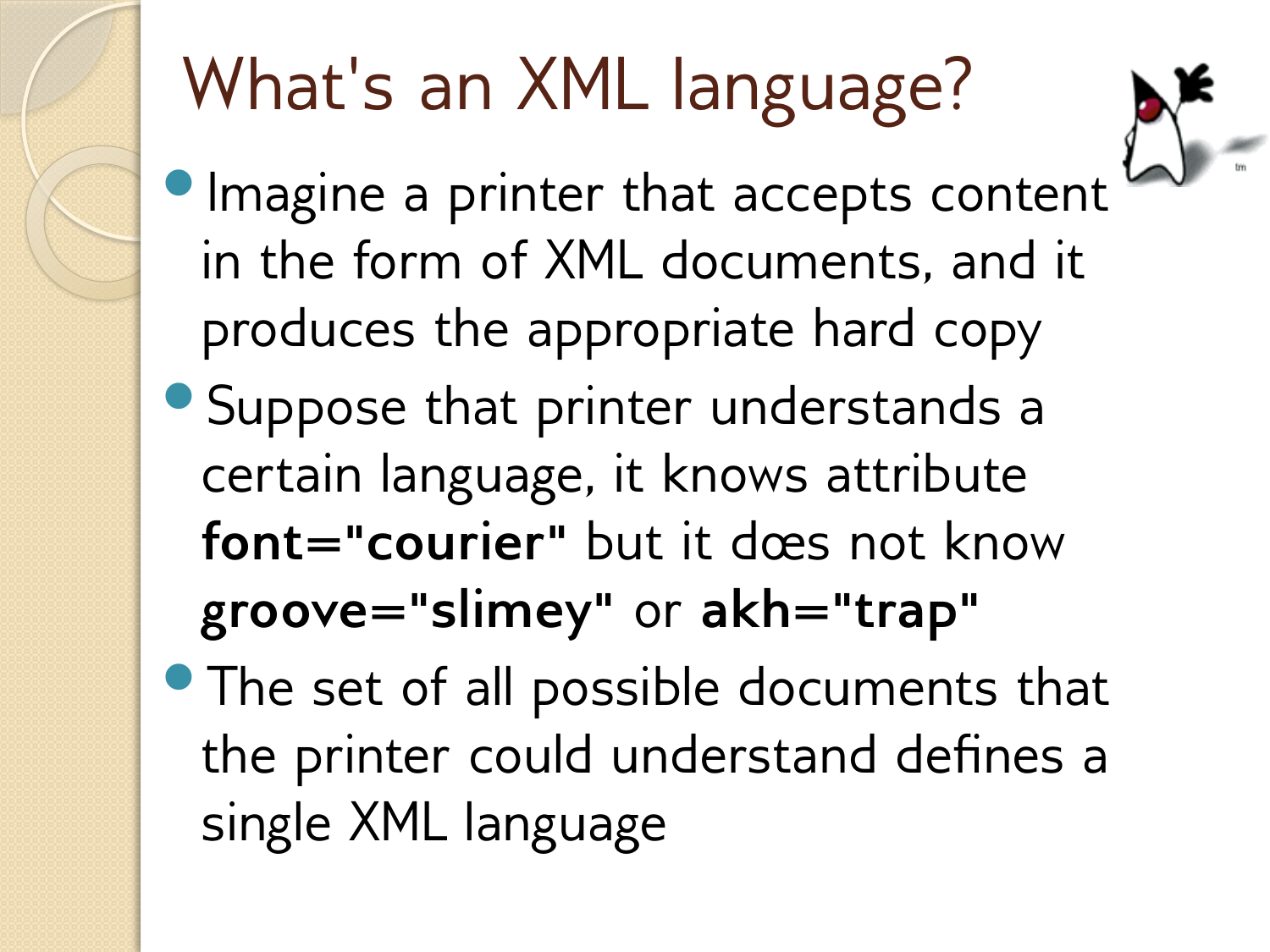

# What's an XML language?
Imagine a printer that accepts content in the form of XML documents, and it produces the appropriate hard copy
Suppose that printer understands a certain language, it knows attribute font="courier" but it does not know groove="slimey" or akh="trap"
The set of all possible documents that the printer could understand defines a single XML language